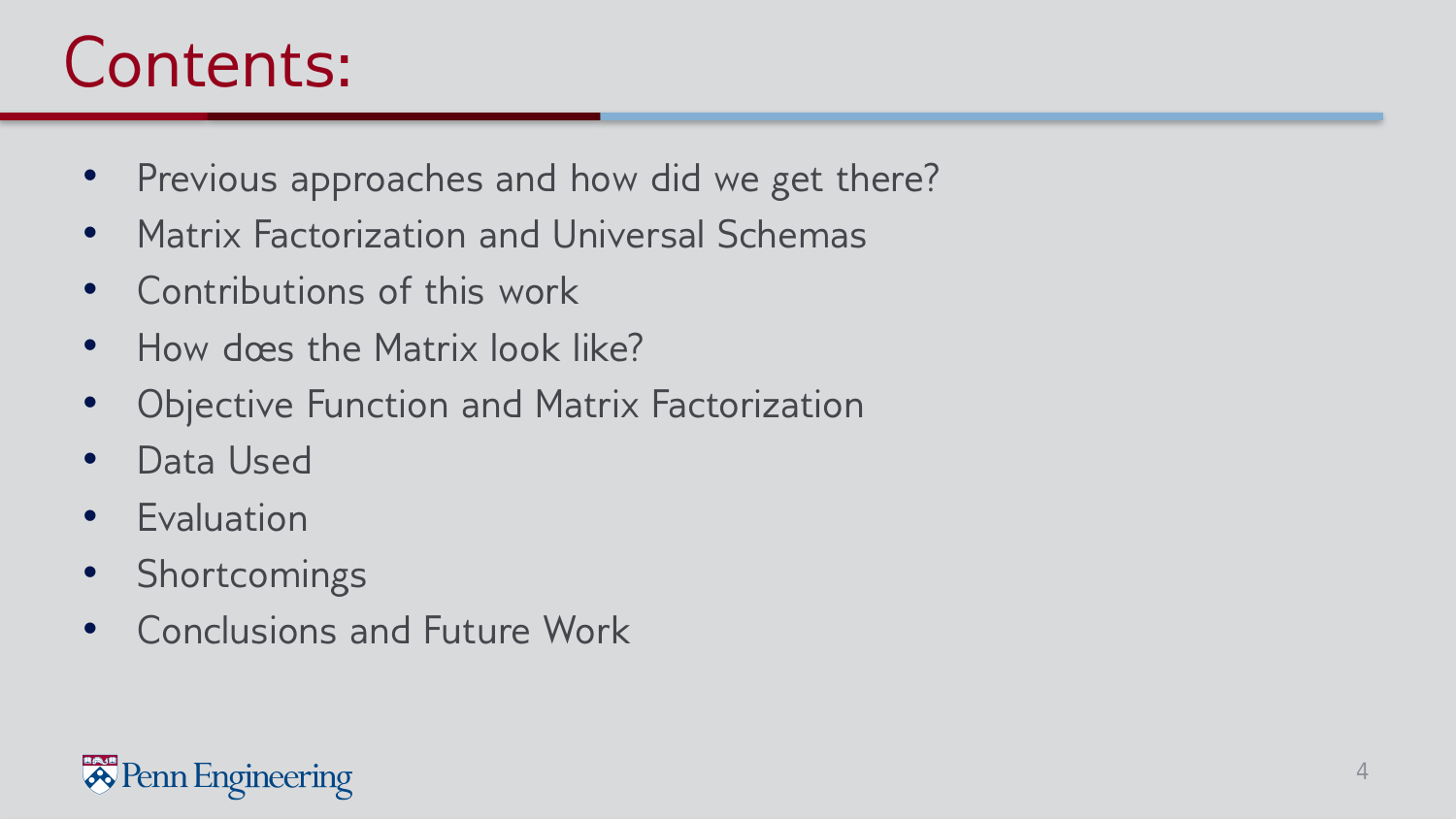

# Contents:
Previous approaches and how did we get there?
Matrix Factorization and Universal Schemas
Contributions of this work
How does the Matrix look like?
Objective Function and Matrix Factorization
Data Used
Evaluation
Shortcomings
Conclusions and Future Work

4